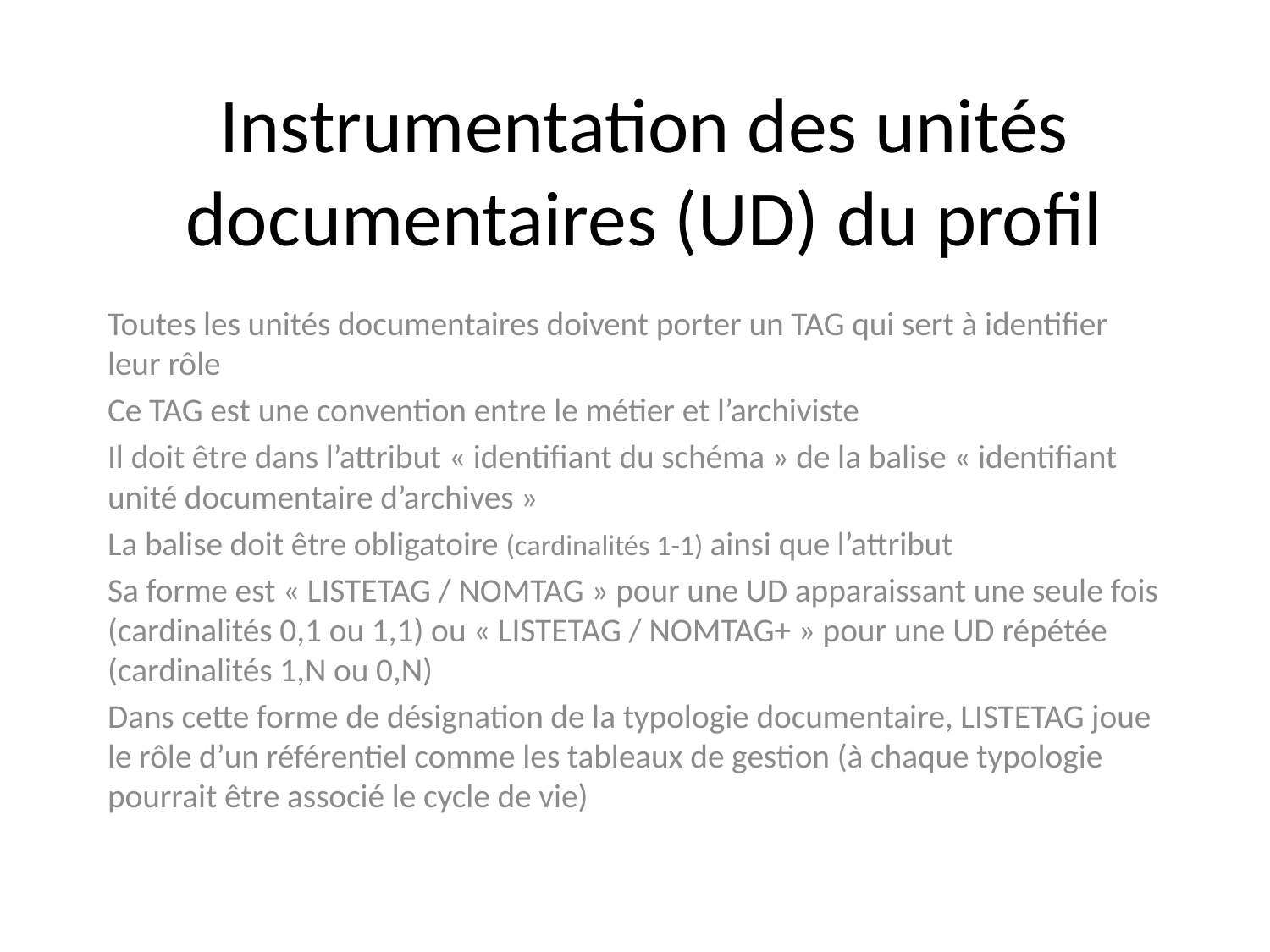

# Instrumentation des unités documentaires (UD) du profil
Toutes les unités documentaires doivent porter un TAG qui sert à identifier leur rôle
Ce TAG est une convention entre le métier et l’archiviste
Il doit être dans l’attribut « identifiant du schéma » de la balise « identifiant unité documentaire d’archives »
La balise doit être obligatoire (cardinalités 1-1) ainsi que l’attribut
Sa forme est « LISTETAG / NOMTAG » pour une UD apparaissant une seule fois (cardinalités 0,1 ou 1,1) ou « LISTETAG / NOMTAG+ » pour une UD répétée (cardinalités 1,N ou 0,N)
Dans cette forme de désignation de la typologie documentaire, LISTETAG joue le rôle d’un référentiel comme les tableaux de gestion (à chaque typologie pourrait être associé le cycle de vie)